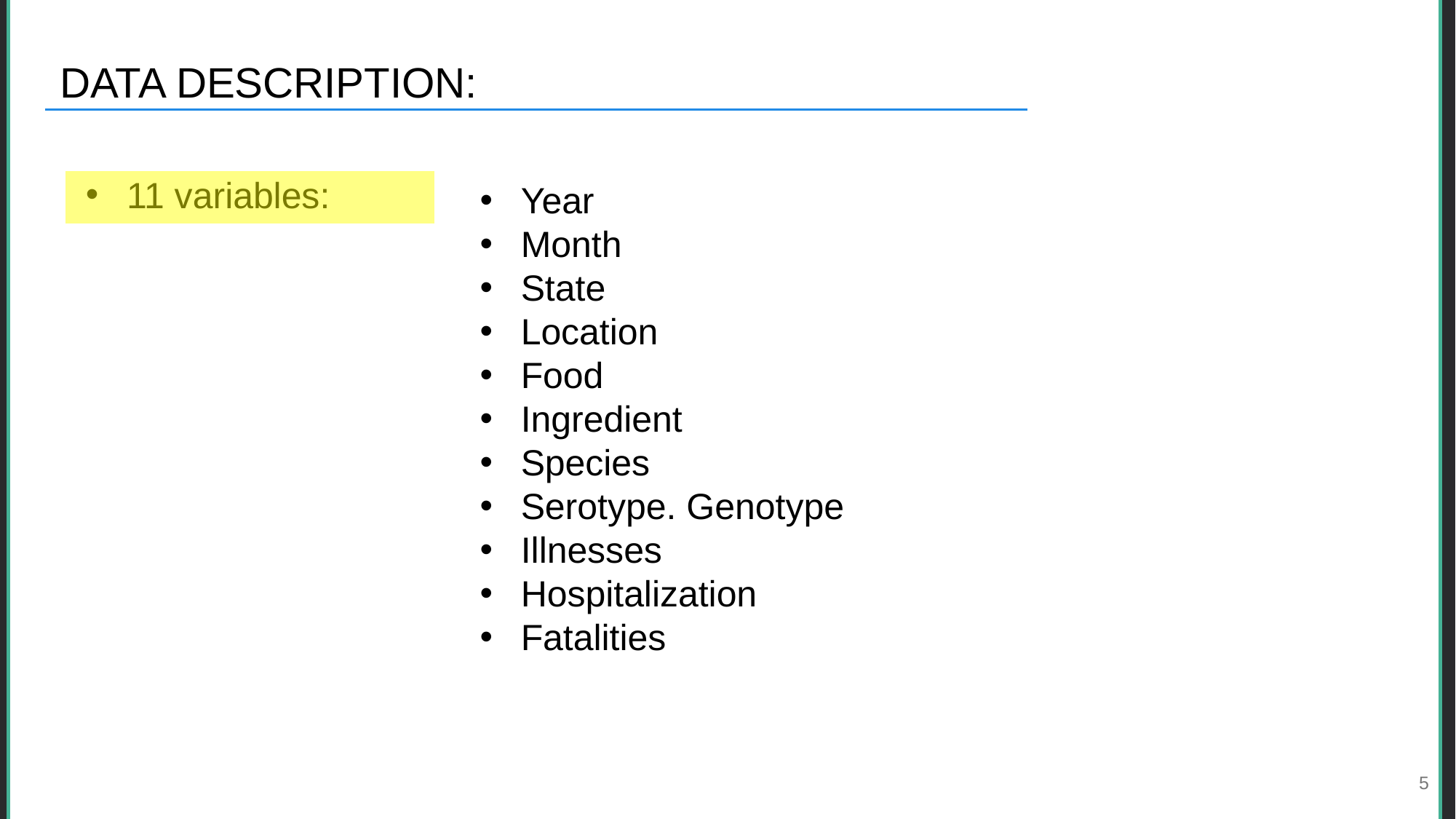

Hückel’s 4n+2 rule: a simple but powerful tool to predict aromatic character of a compound
# DATA DESCRIPTION:
11 variables:

Year
Month
State
Location
Food
Ingredient
Species
Serotype. Genotype
Illnesses
Hospitalization
Fatalities

5